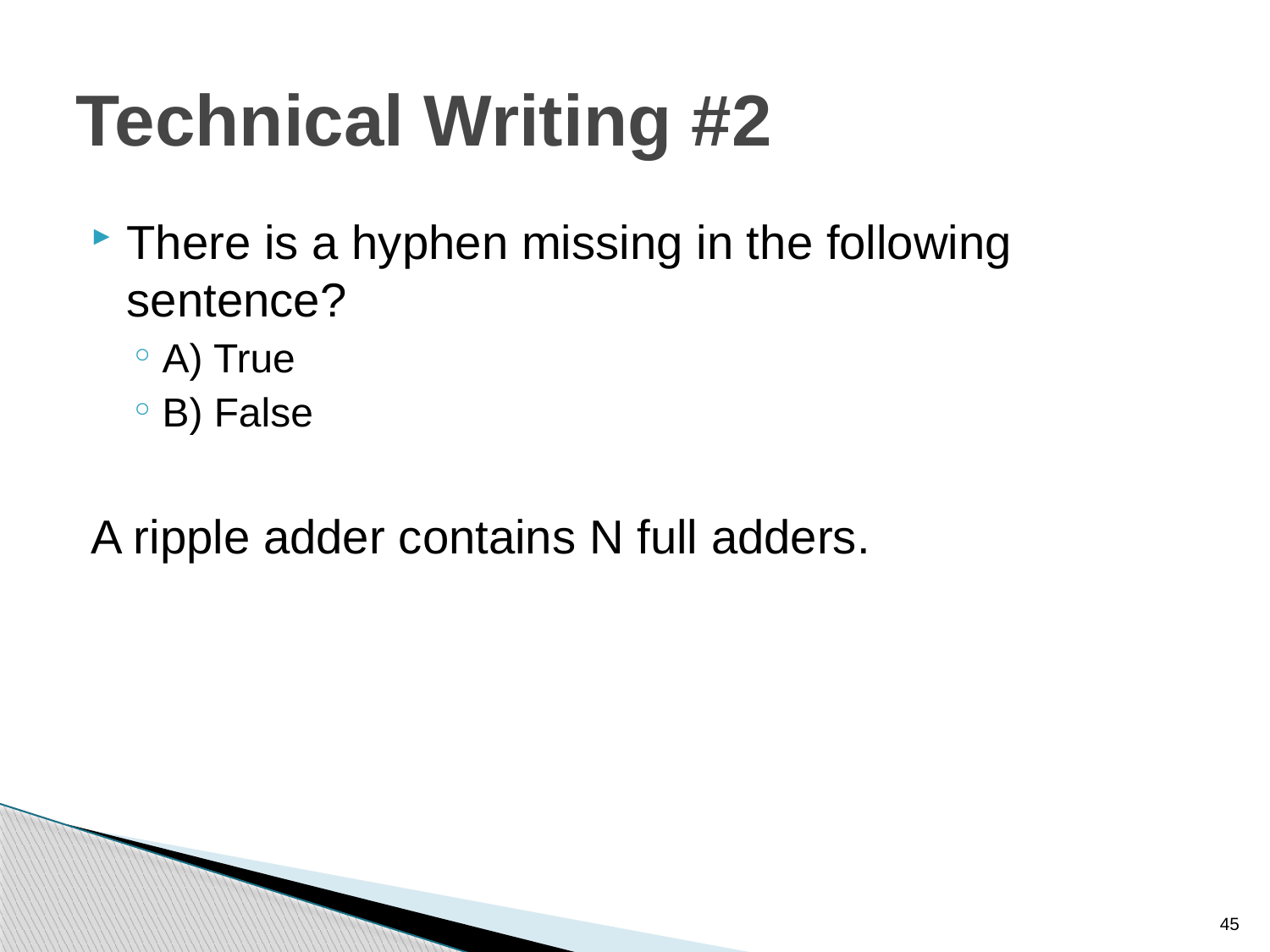

# Technical Writing #2
There is a hyphen missing in the following sentence?
A) True
B) False

A ripple adder contains N full adders.

45